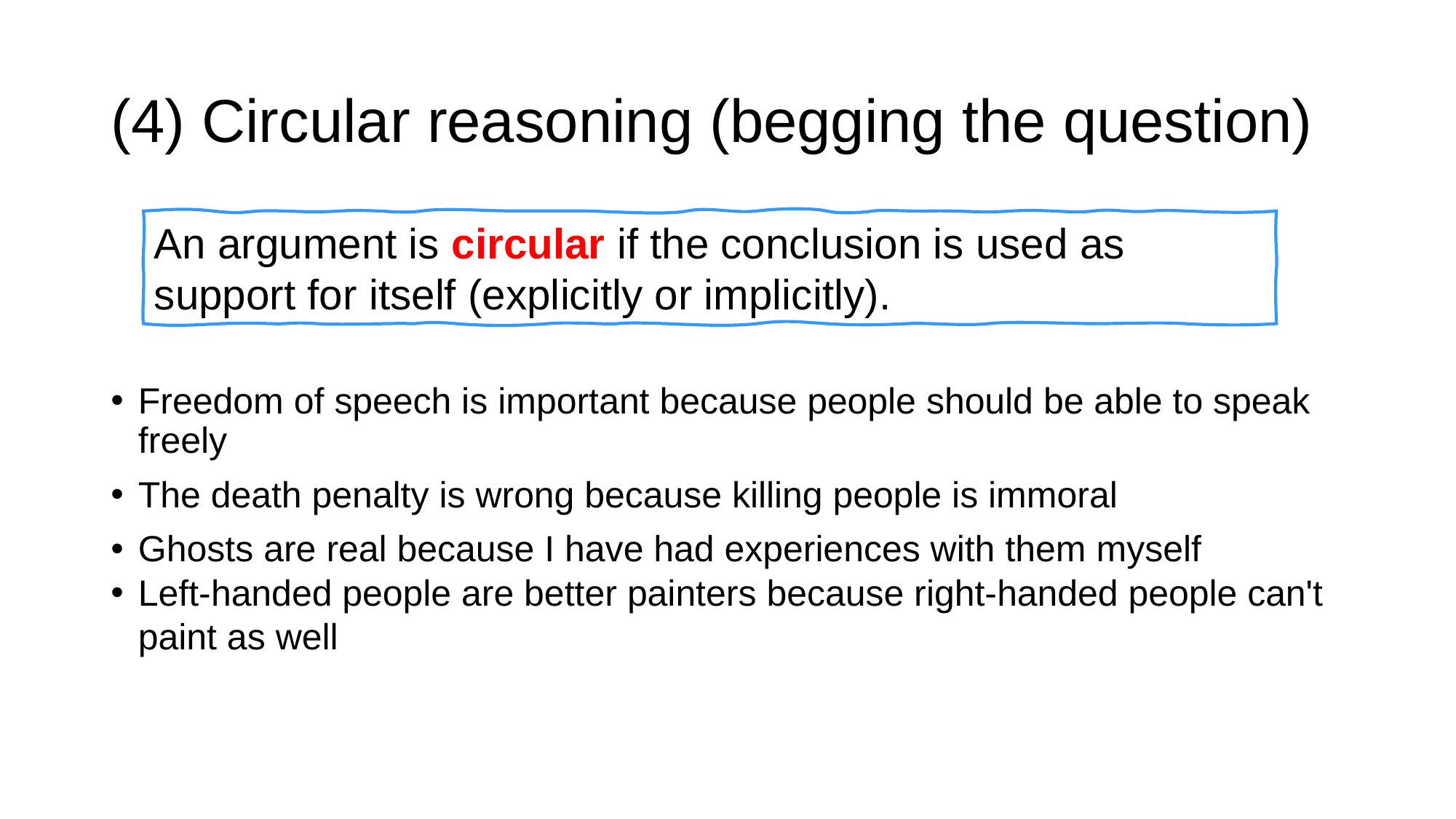

# (4) Circular reasoning (begging the question)
An argument is circular if the conclusion is used as support for itself (explicitly or implicitly).
Freedom of speech is important because people should be able to speak freely
The death penalty is wrong because killing people is immoral
Ghosts are real because I have had experiences with them myself
Left-handed people are better painters because right-handed people can't paint as well